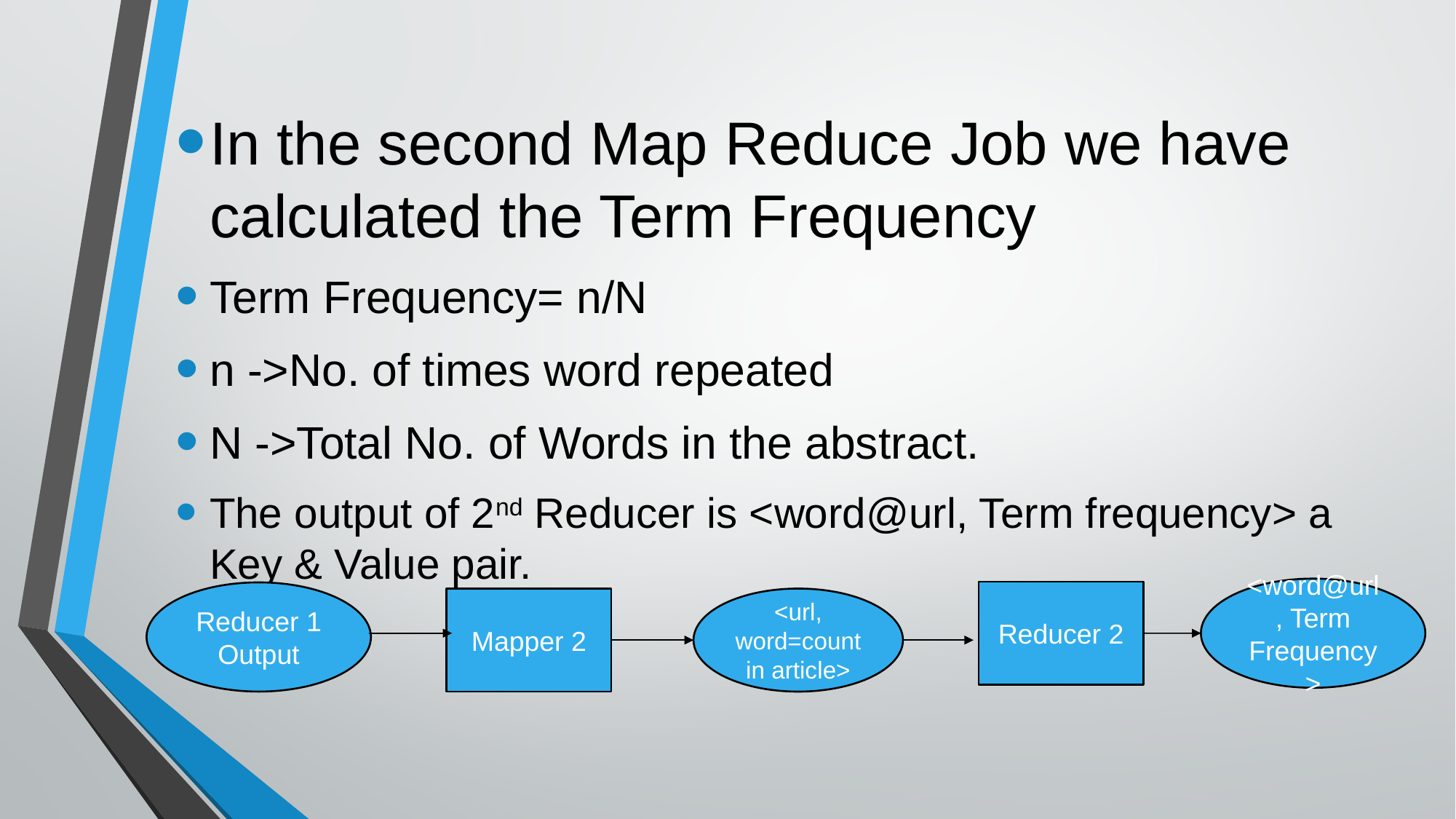

In the second Map Reduce Job we have calculated the Term Frequency
Term Frequency= n/N
n ->No. of times word repeated
N ->Total No. of Words in the abstract.
The output of 2nd Reducer is <word@url, Term frequency> a Key & Value pair.

<word@url, Term Frequency>
Reducer 2
Reducer 1 Output
Mapper 2
<url, word=count in article>